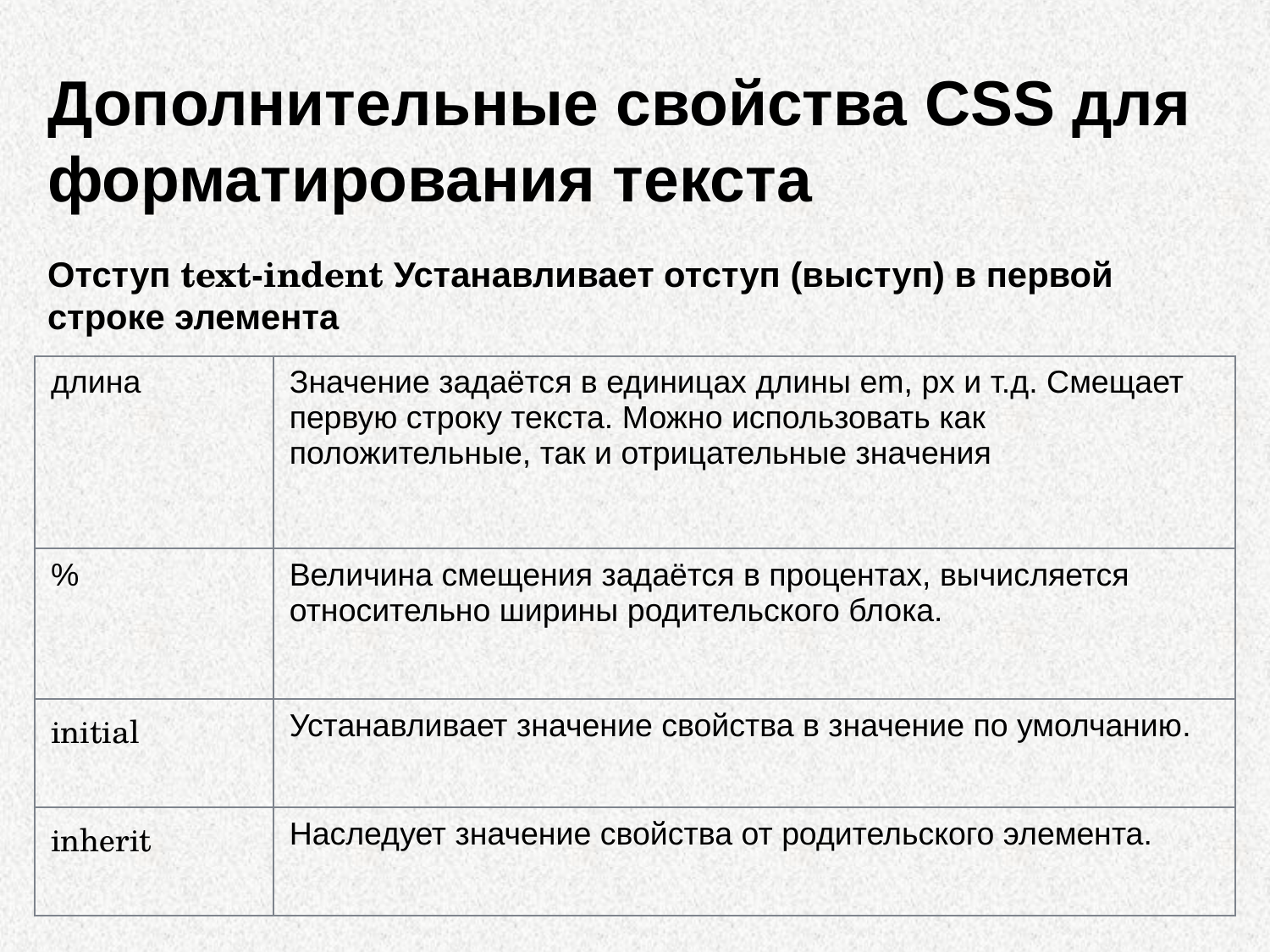

Дополнительные свойства CSS для форматирования текста
Отступ text-indent Устанавливает отступ (выступ) в первой строке элемента
| длина | Значение задаётся в единицах длины em, px и т.д. Смещает первую строку текста. Можно использовать как положительные, так и отрицательные значения |
| --- | --- |
| % | Величина смещения задаётся в процентах, вычисляется относительно ширины родительского блока. |
| initial | Устанавливает значение свойства в значение по умолчанию. |
| inherit | Наследует значение свойства от родительского элемента. |